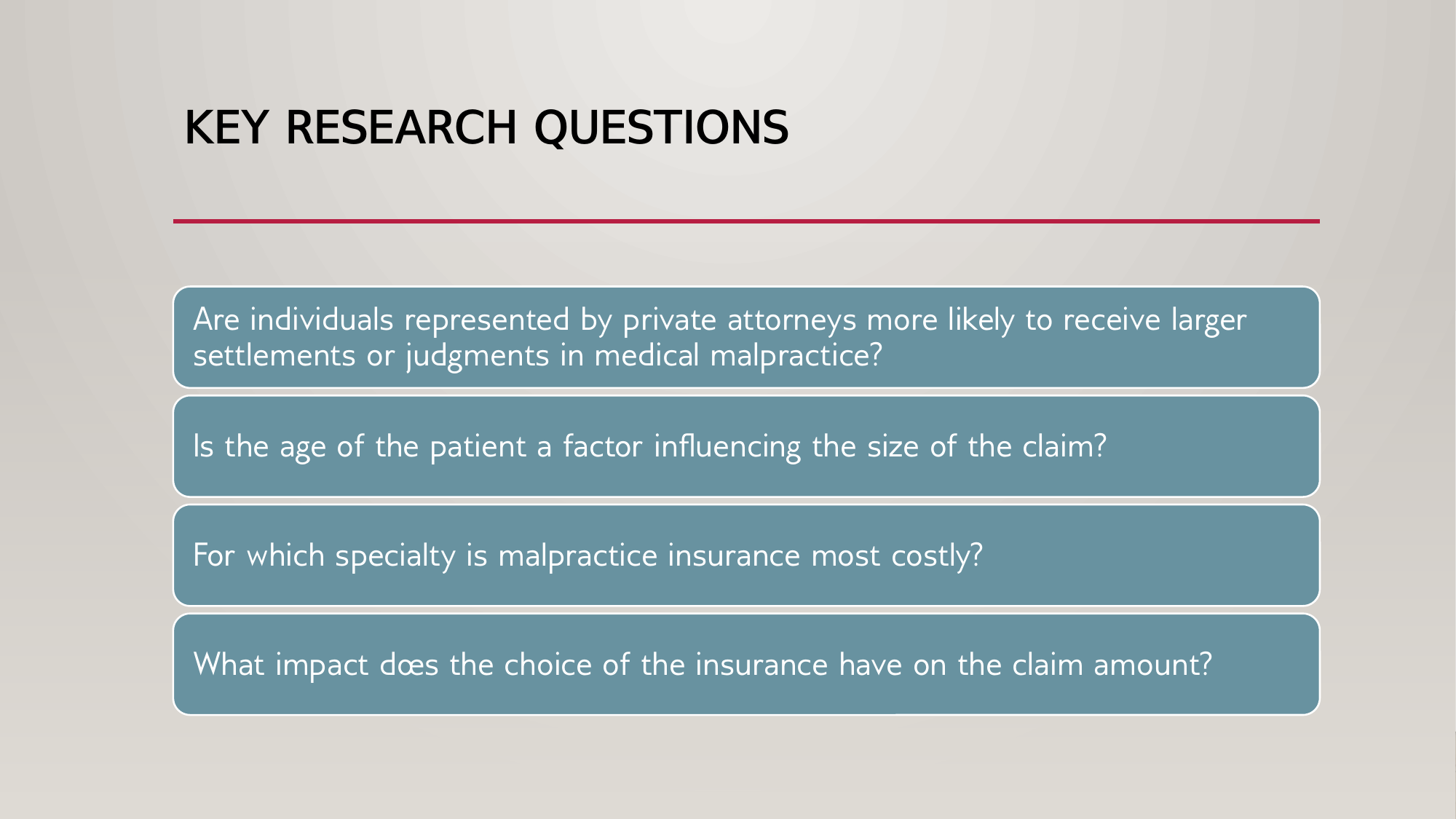

# Key Research Questions

Are individuals represented by private attorneys more likely to receive larger settlements or judgments in medical malpractice?
Is the age of the patient a factor influencing the size of the claim?
For which specialty is malpractice insurance most costly?
What impact does the choice of the insurance have on the claim amount?